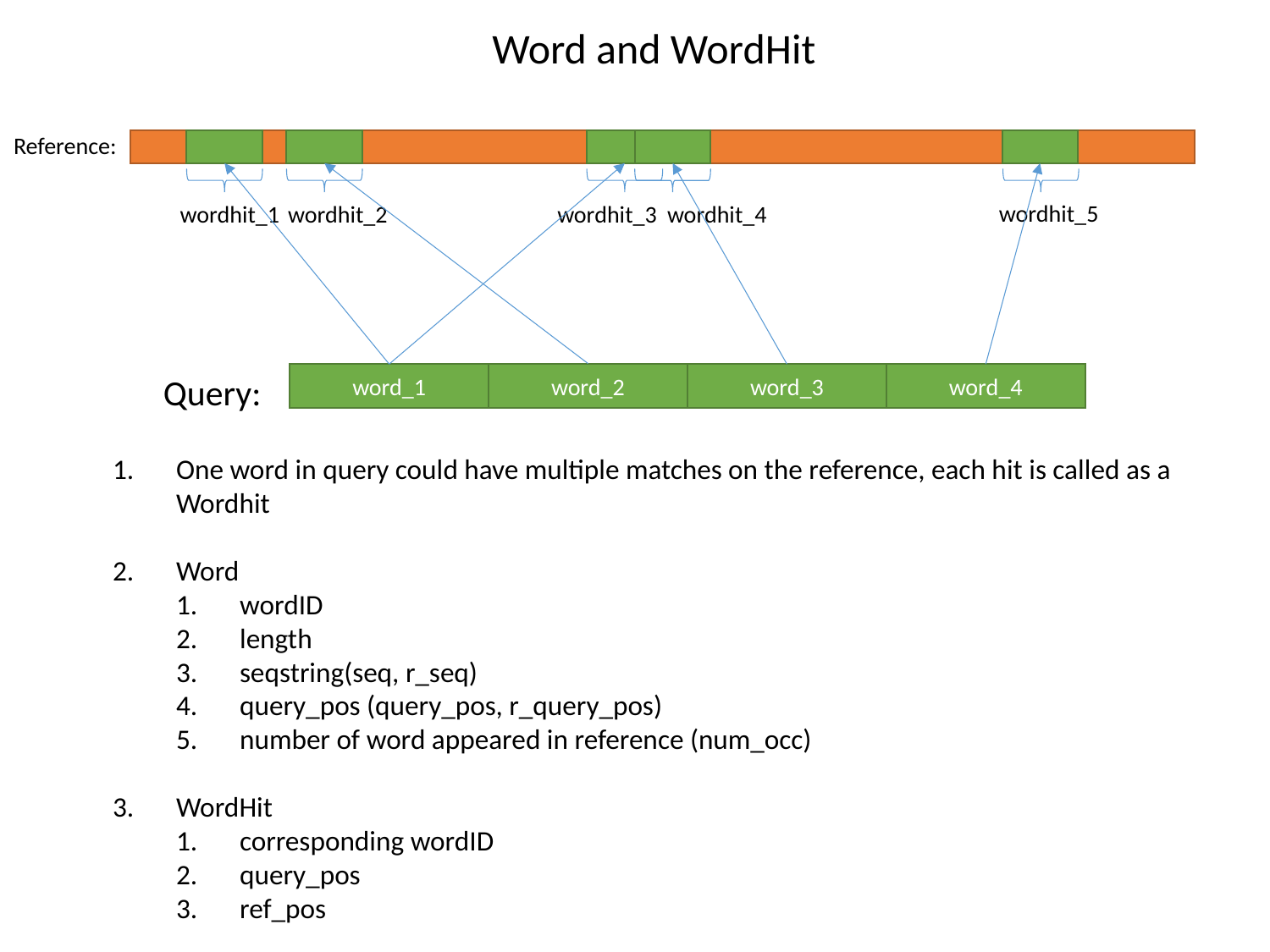

Word and WordHit
Reference:

wordhit_5
wordhit_1
wordhit_2
wordhit_4
wordhit_3
word_2
word_3
word_4
word_1
Query:

One word in query could have multiple matches on the reference, each hit is called as a Wordhit

Word
wordID
length
seqstring(seq, r_seq)
query_pos (query_pos, r_query_pos)
number of word appeared in reference (num_occ)

WordHit
corresponding wordID
query_pos
ref_pos